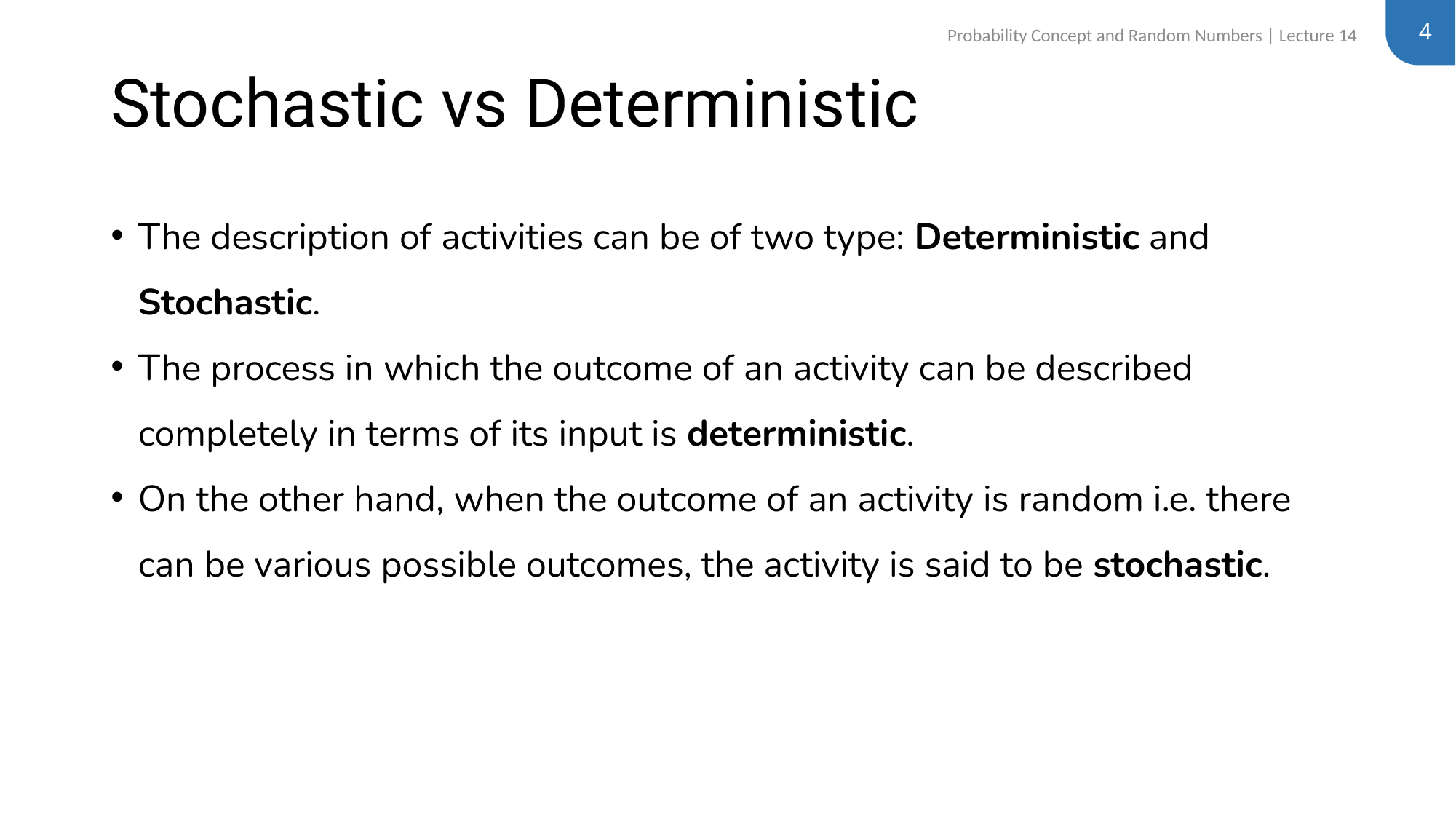

4
Probability Concept and Random Numbers | Lecture 14
# Stochastic vs Deterministic
The description of activities can be of two type: Deterministic and Stochastic.
The process in which the outcome of an activity can be described completely in terms of its input is deterministic.
On the other hand, when the outcome of an activity is random i.e. there can be various possible outcomes, the activity is said to be stochastic.